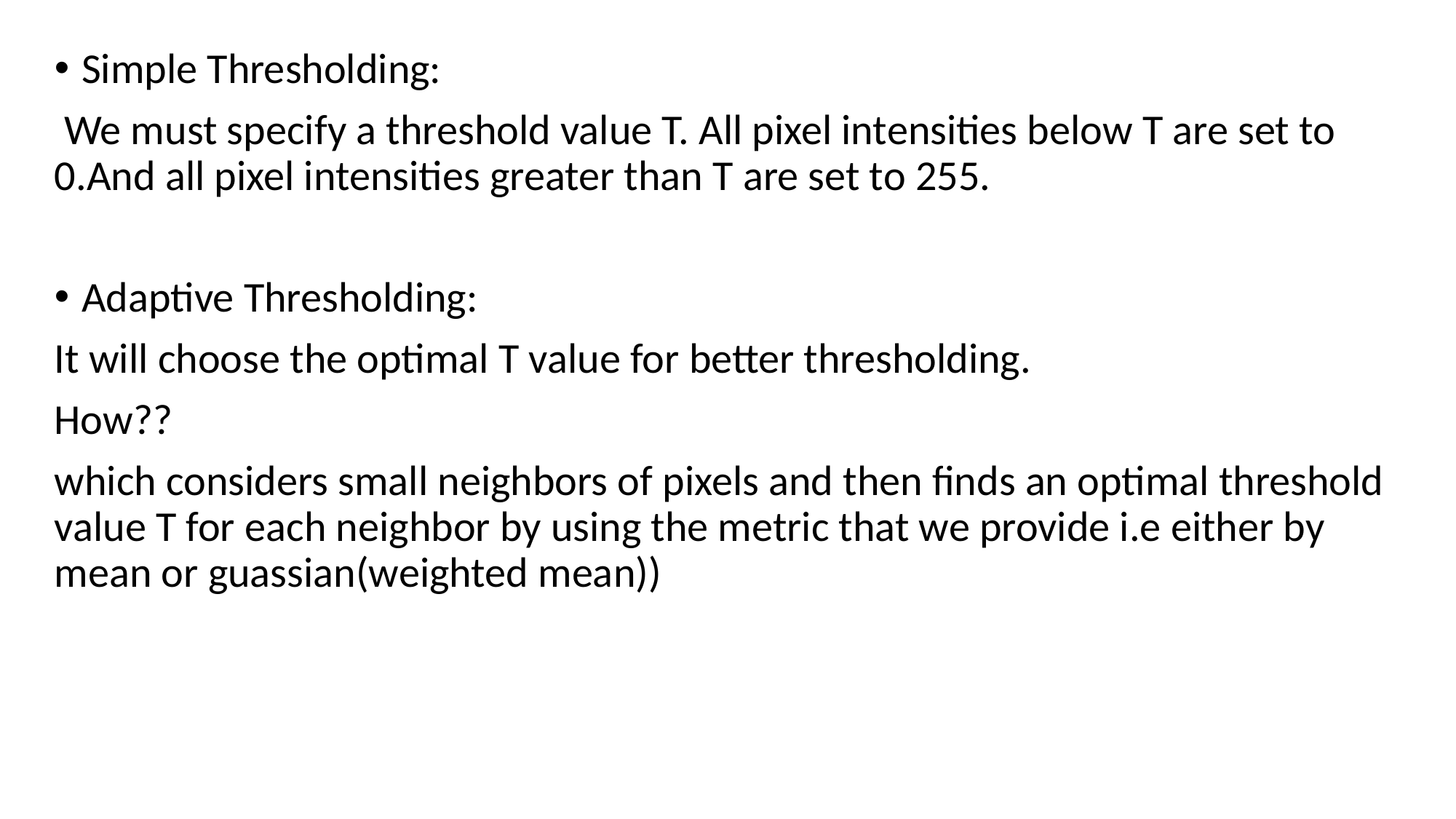

Simple Thresholding:
 We must specify a threshold value T. All pixel intensities below T are set to 0.And all pixel intensities greater than T are set to 255.

Adaptive Thresholding:
It will choose the optimal T value for better thresholding.
How??
which considers small neighbors of pixels and then finds an optimal threshold value T for each neighbor by using the metric that we provide i.e either by mean or guassian(weighted mean))